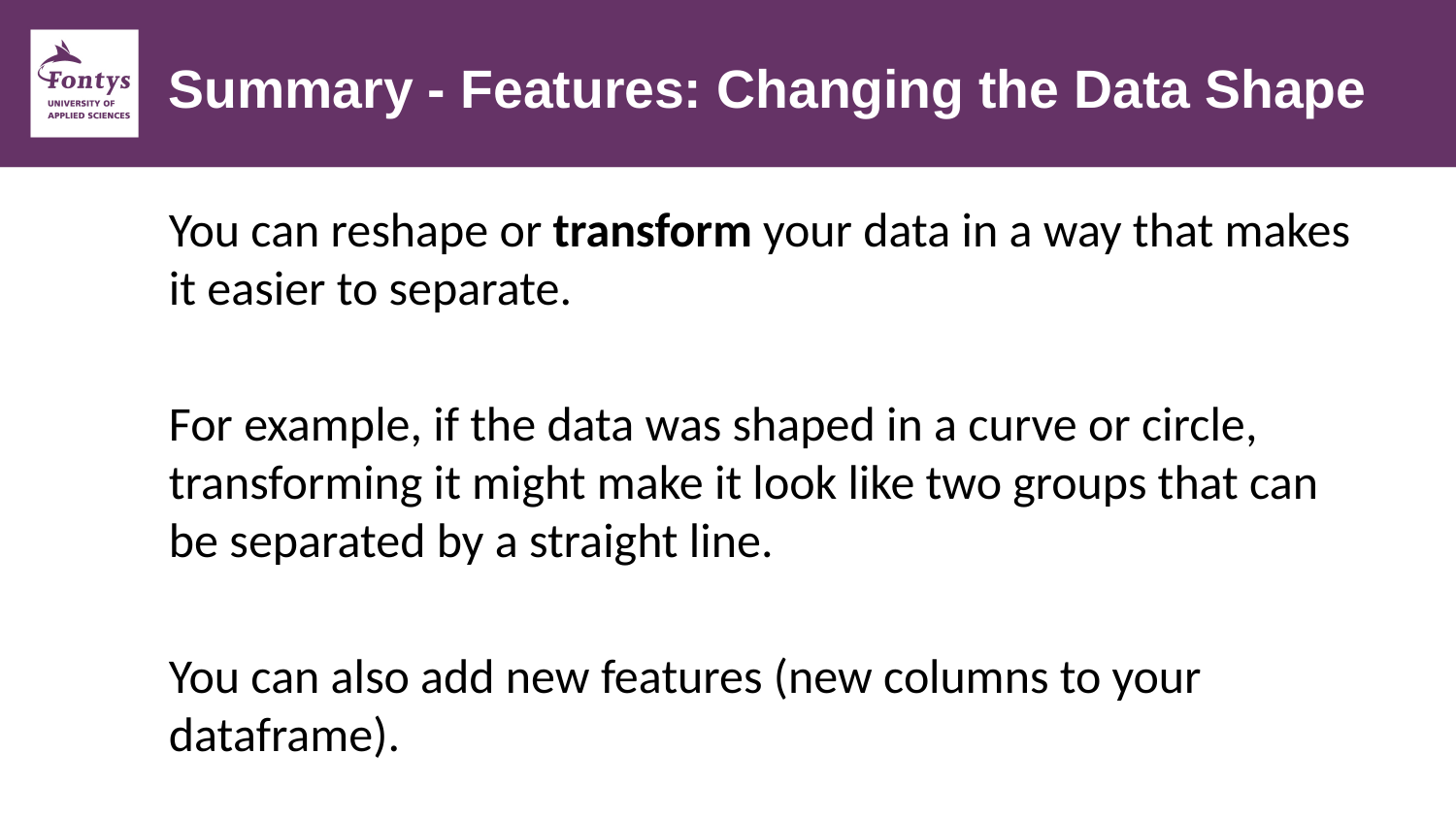

# Summary - Features: Changing the Data Shape
You can reshape or transform your data in a way that makes it easier to separate.

For example, if the data was shaped in a curve or circle, transforming it might make it look like two groups that can be separated by a straight line.

You can also add new features (new columns to your dataframe).